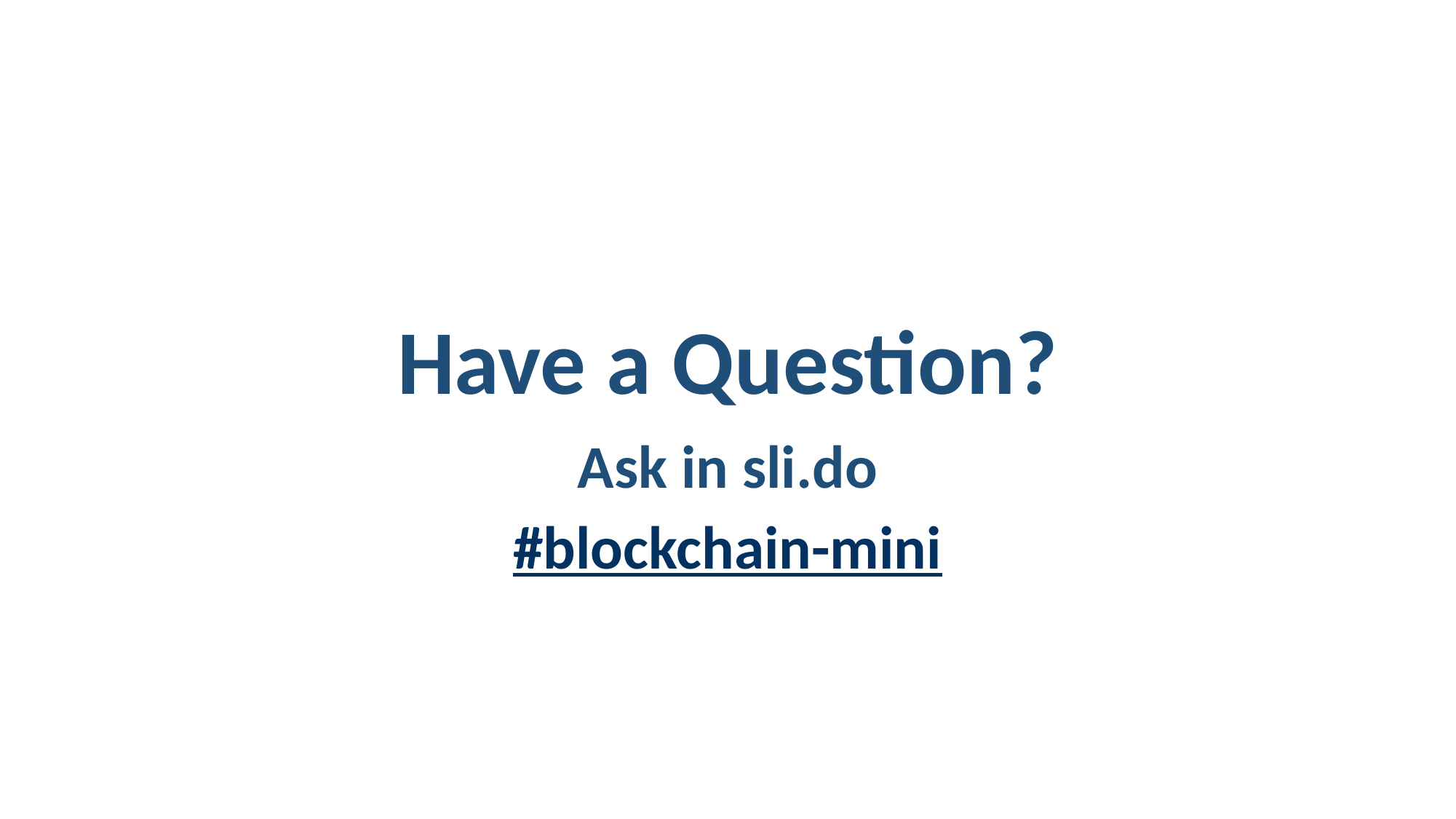

# Have a Question?
Ask in sli.do
#blockchain-mini